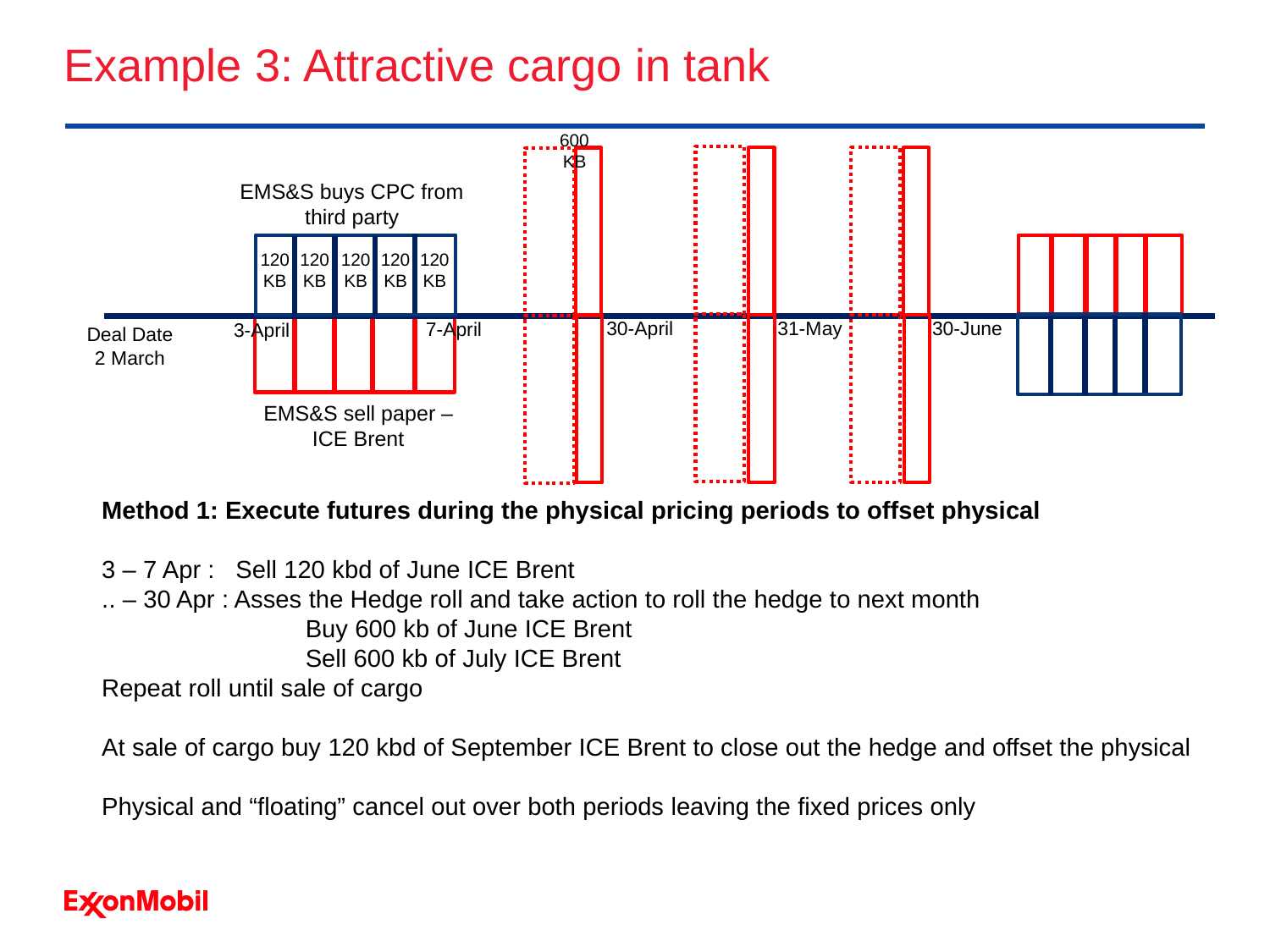

Example 3: Attractive cargo in tank
600
KB

EMS&S buys CPC from third party

120
KB
120
KB
120
KB
120
KB
120
KB
30-June
30-April
31-May
7-April
3-April

Deal Date
2 March

EMS&S sell paper – ICE Brent
Method 1: Execute futures during the physical pricing periods to offset physical

3 – 7 Apr :   Sell 120 kbd of June ICE Brent
.. – 30 Apr : Asses the Hedge roll and take action to roll the hedge to next month
	           Buy 600 kb of June ICE Brent
	           Sell 600 kb of July ICE Brent
Repeat roll until sale of cargo

At sale of cargo buy 120 kbd of September ICE Brent to close out the hedge and offset the physical

Physical and “floating” cancel out over both periods leaving the fixed prices only